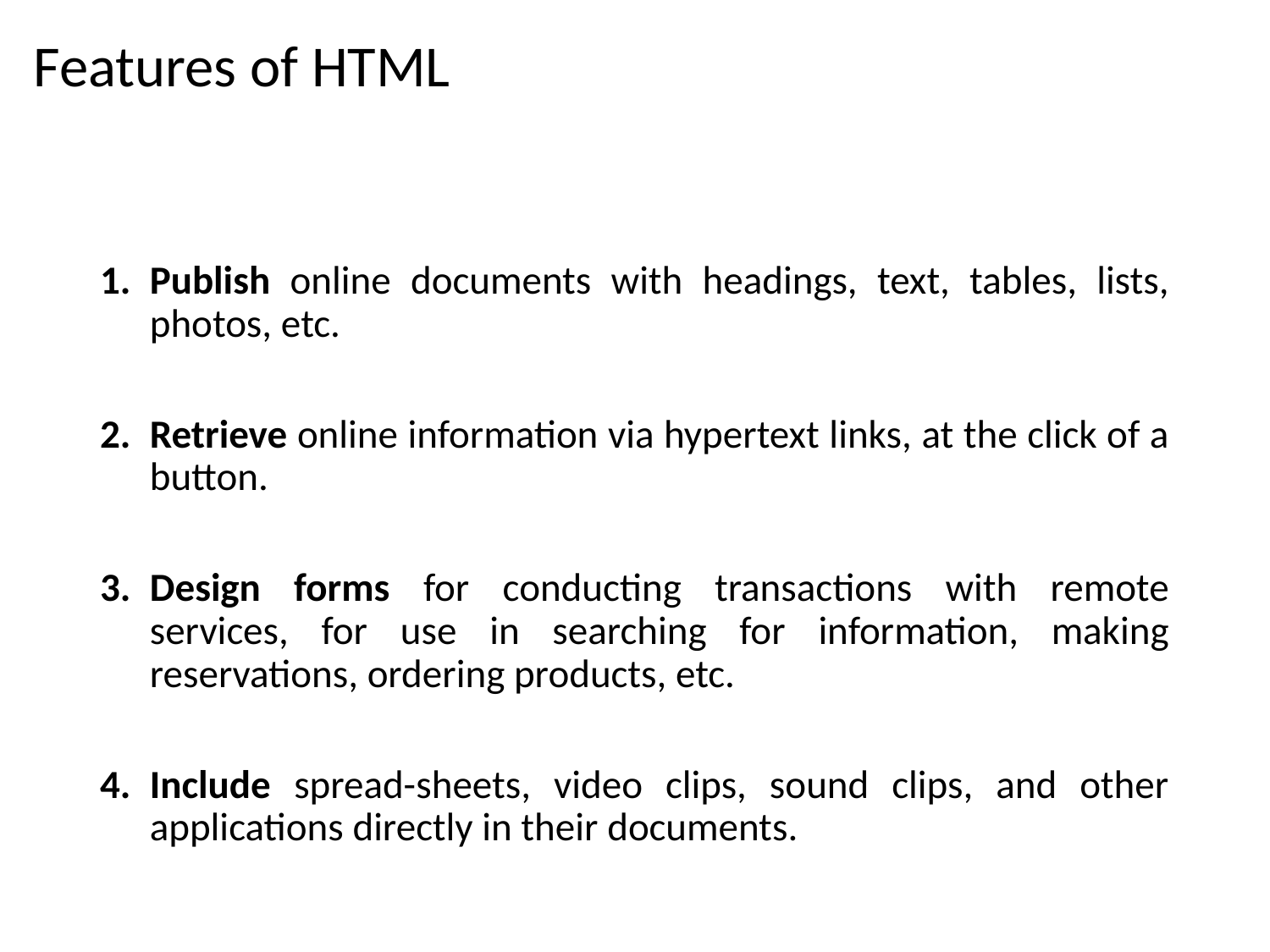

# Features of HTML
Publish online documents with headings, text, tables, lists, photos, etc.

Retrieve online information via hypertext links, at the click of a button.

Design forms for conducting transactions with remote services, for use in searching for information, making reservations, ordering products, etc.

Include spread-sheets, video clips, sound clips, and other applications directly in their documents.